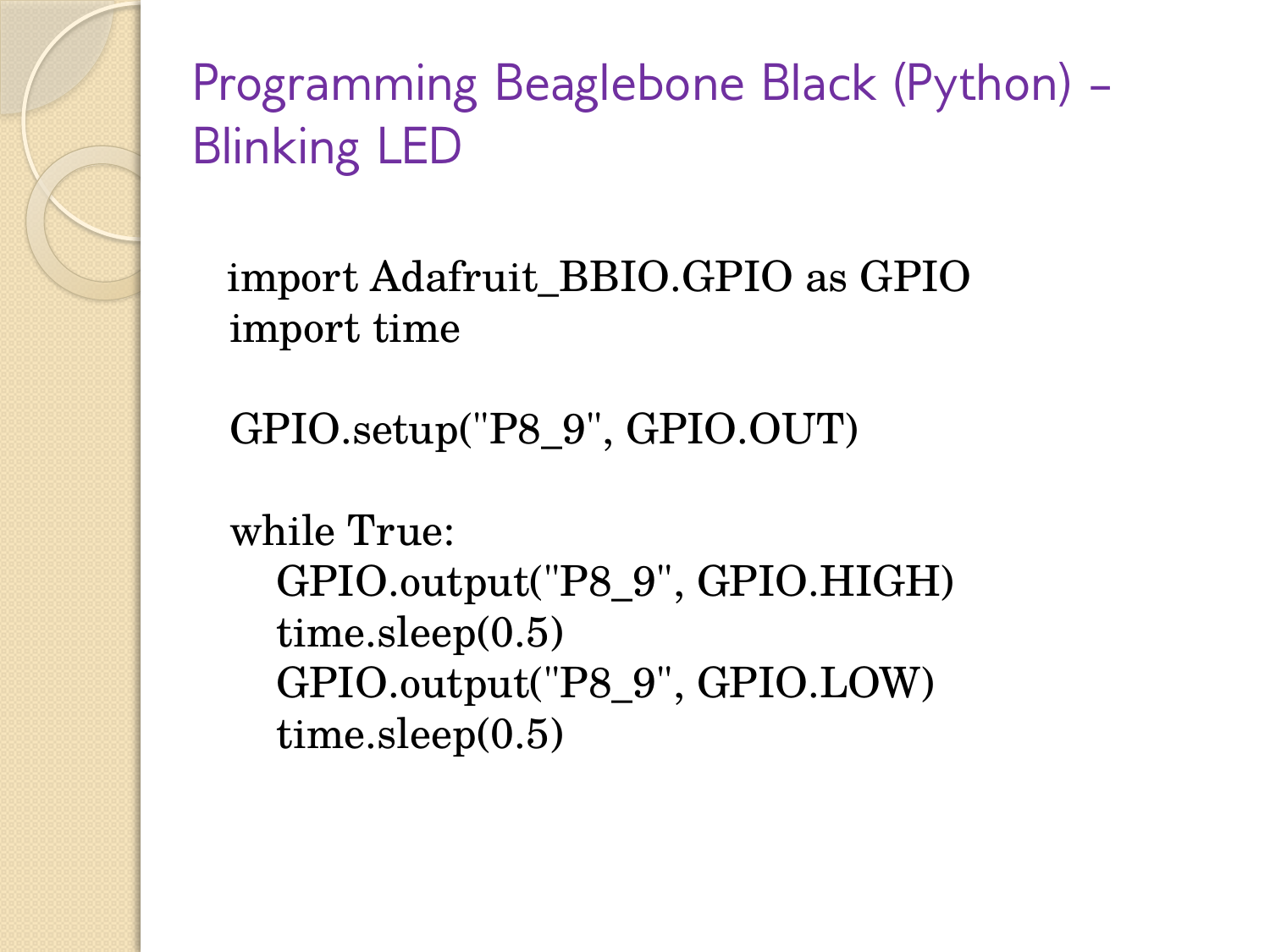

# Programming Beaglebone Black (Python) – Blinking LED
   import Adafruit_BBIO.GPIO as GPIO
import time
GPIO.setup("P8_9", GPIO.OUT)
while True:
    GPIO.output("P8_9", GPIO.HIGH)
    time.sleep(0.5)
    GPIO.output("P8_9", GPIO.LOW)
    time.sleep(0.5)